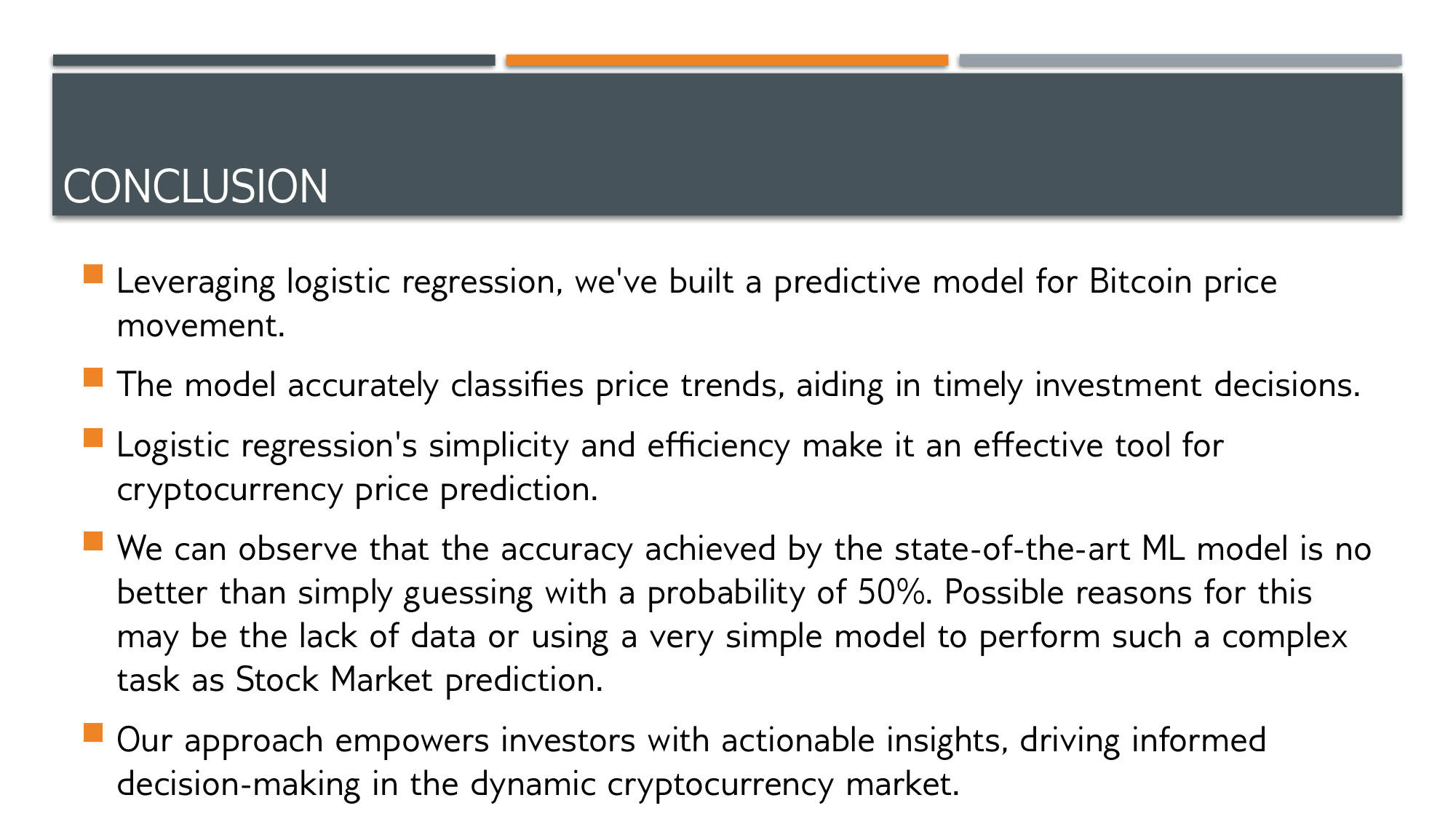

# Conclusion
Leveraging logistic regression, we've built a predictive model for Bitcoin price movement.
The model accurately classifies price trends, aiding in timely investment decisions.
Logistic regression's simplicity and efficiency make it an effective tool for cryptocurrency price prediction.
We can observe that the accuracy achieved by the state-of-the-art ML model is no better than simply guessing with a probability of 50%. Possible reasons for this may be the lack of data or using a very simple model to perform such a complex task as Stock Market prediction.
Our approach empowers investors with actionable insights, driving informed decision-making in the dynamic cryptocurrency market.